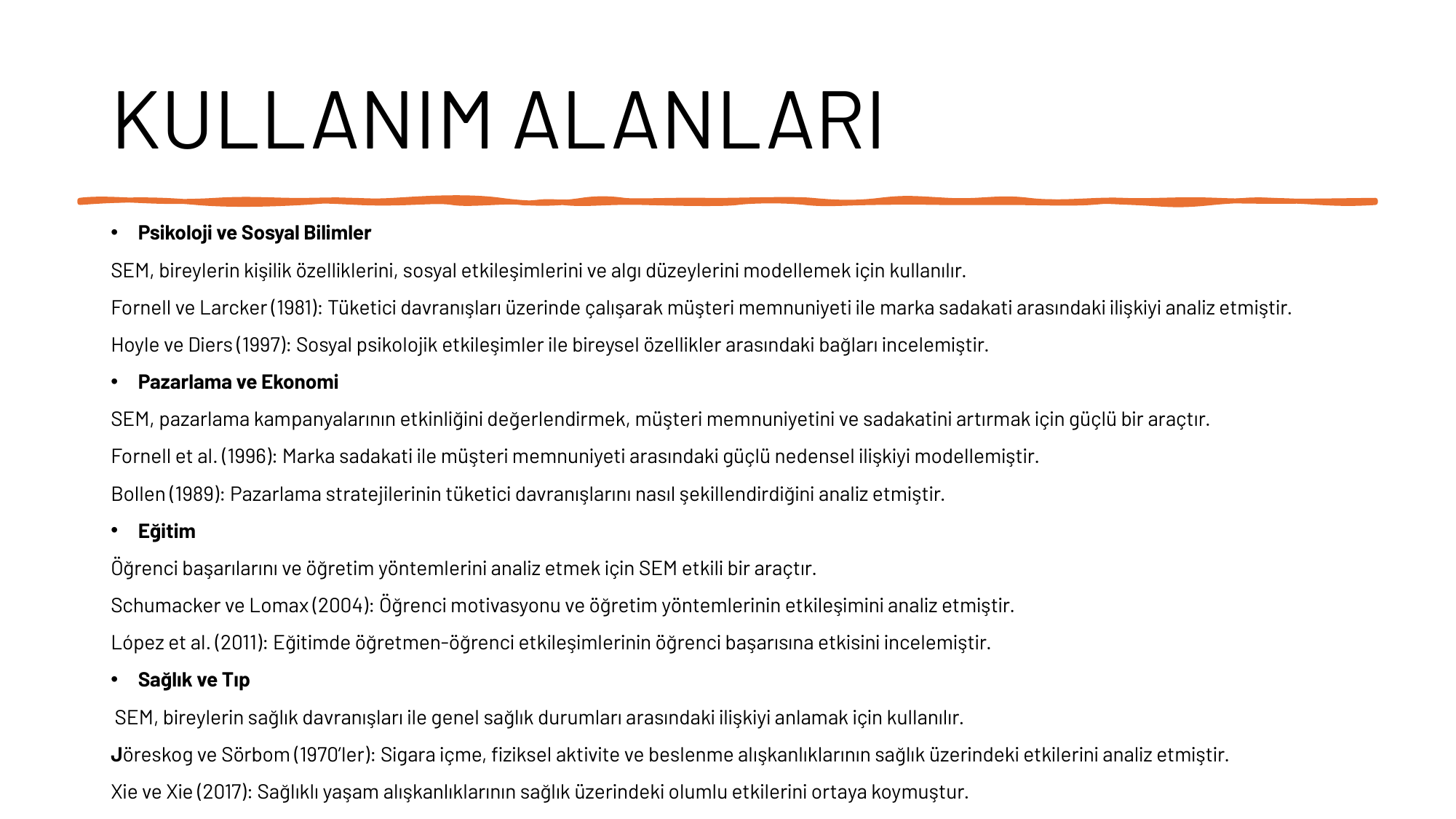

# KULLANIM ALANLARI

Psikoloji ve Sosyal Bilimler
SEM, bireylerin kişilik özelliklerini, sosyal etkileşimlerini ve algı düzeylerini modellemek için kullanılır.
Fornell ve Larcker (1981): Tüketici davranışları üzerinde çalışarak müşteri memnuniyeti ile marka sadakati arasındaki ilişkiyi analiz etmiştir.
Hoyle ve Diers (1997): Sosyal psikolojik etkileşimler ile bireysel özellikler arasındaki bağları incelemiştir.
Pazarlama ve Ekonomi
SEM, pazarlama kampanyalarının etkinliğini değerlendirmek, müşteri memnuniyetini ve sadakatini artırmak için güçlü bir araçtır.
Fornell et al. (1996): Marka sadakati ile müşteri memnuniyeti arasındaki güçlü nedensel ilişkiyi modellemiştir.
Bollen (1989): Pazarlama stratejilerinin tüketici davranışlarını nasıl şekillendirdiğini analiz etmiştir.
Eğitim
Öğrenci başarılarını ve öğretim yöntemlerini analiz etmek için SEM etkili bir araçtır.
Schumacker ve Lomax (2004): Öğrenci motivasyonu ve öğretim yöntemlerinin etkileşimini analiz etmiştir.
López et al. (2011): Eğitimde öğretmen-öğrenci etkileşimlerinin öğrenci başarısına etkisini incelemiştir.
Sağlık ve Tıp
 SEM, bireylerin sağlık davranışları ile genel sağlık durumları arasındaki ilişkiyi anlamak için kullanılır.
Jöreskog ve Sörbom (1970’ler): Sigara içme, fiziksel aktivite ve beslenme alışkanlıklarının sağlık üzerindeki etkilerini analiz etmiştir.
Xie ve Xie (2017): Sağlıklı yaşam alışkanlıklarının sağlık üzerindeki olumlu etkilerini ortaya koymuştur.